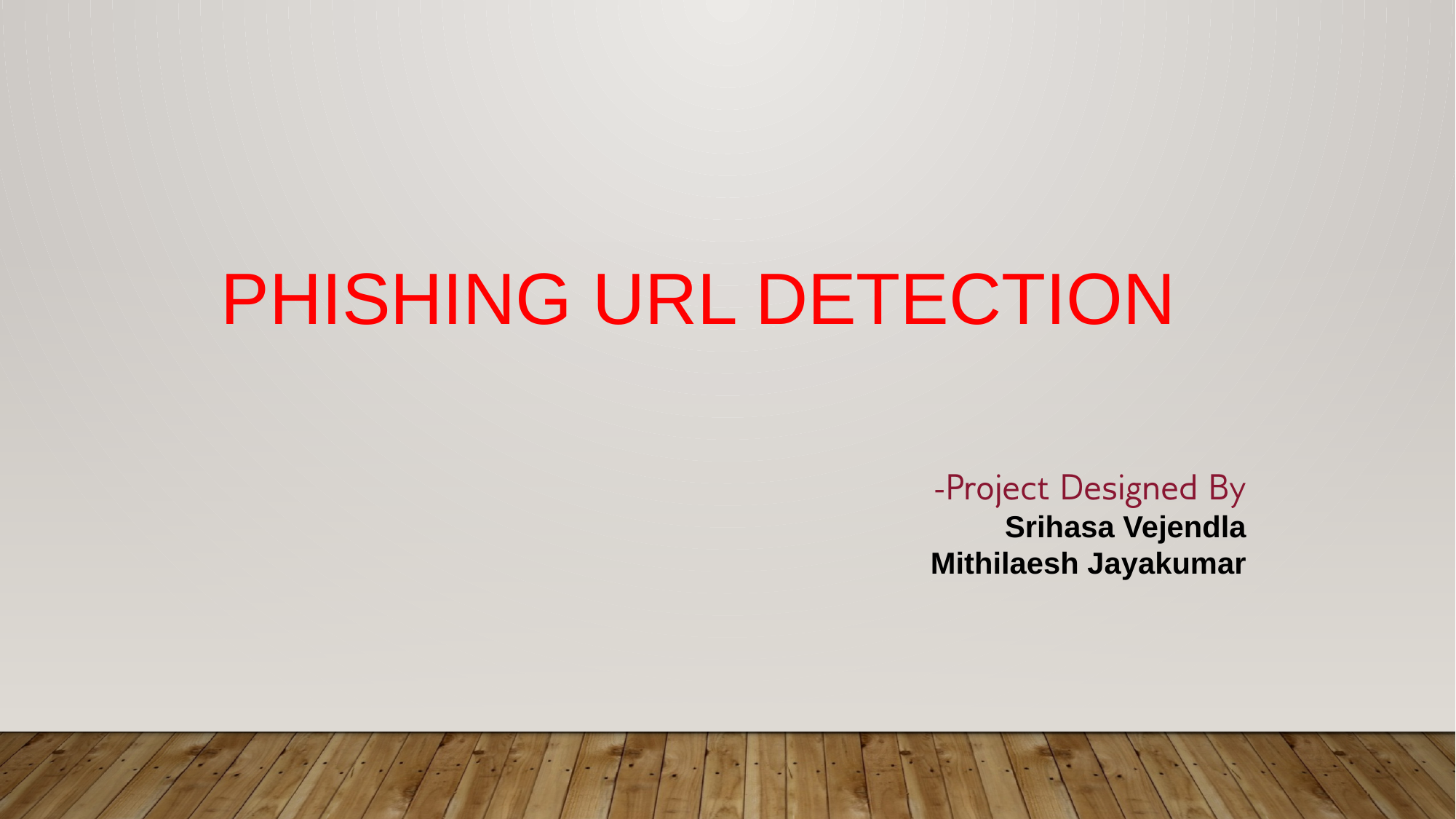

PHISHING URL DETECTION

-Project Designed By
Srihasa Vejendla
Mithilaesh Jayakumar